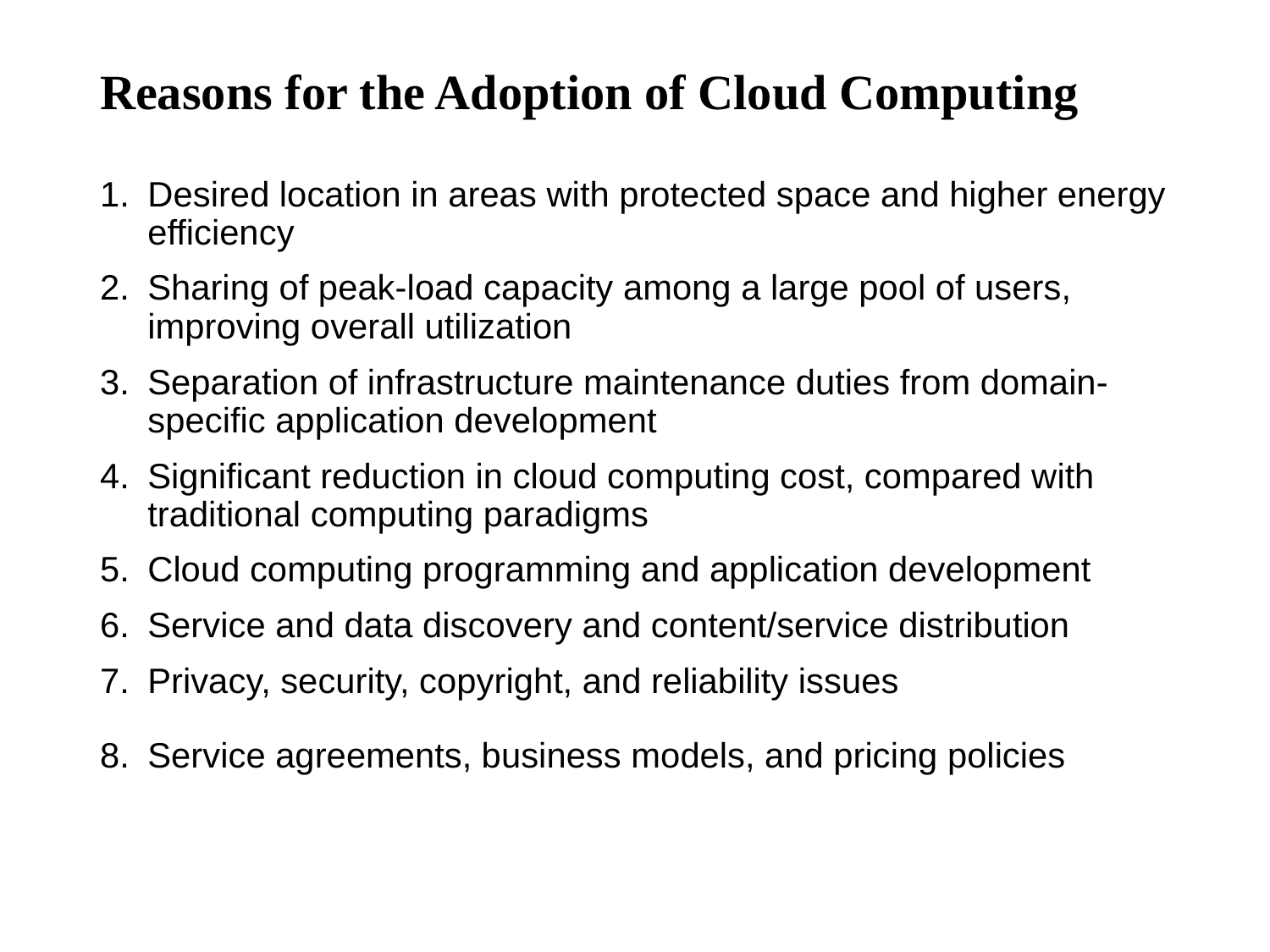

# Reasons for the Adoption of Cloud Computing
Desired location in areas with protected space and higher energy efficiency
Sharing of peak-load capacity among a large pool of users, improving overall utilization
Separation of infrastructure maintenance duties from domain-specific application development
Significant reduction in cloud computing cost, compared with traditional computing paradigms
Cloud computing programming and application development
Service and data discovery and content/service distribution
Privacy, security, copyright, and reliability issues
Service agreements, business models, and pricing policies